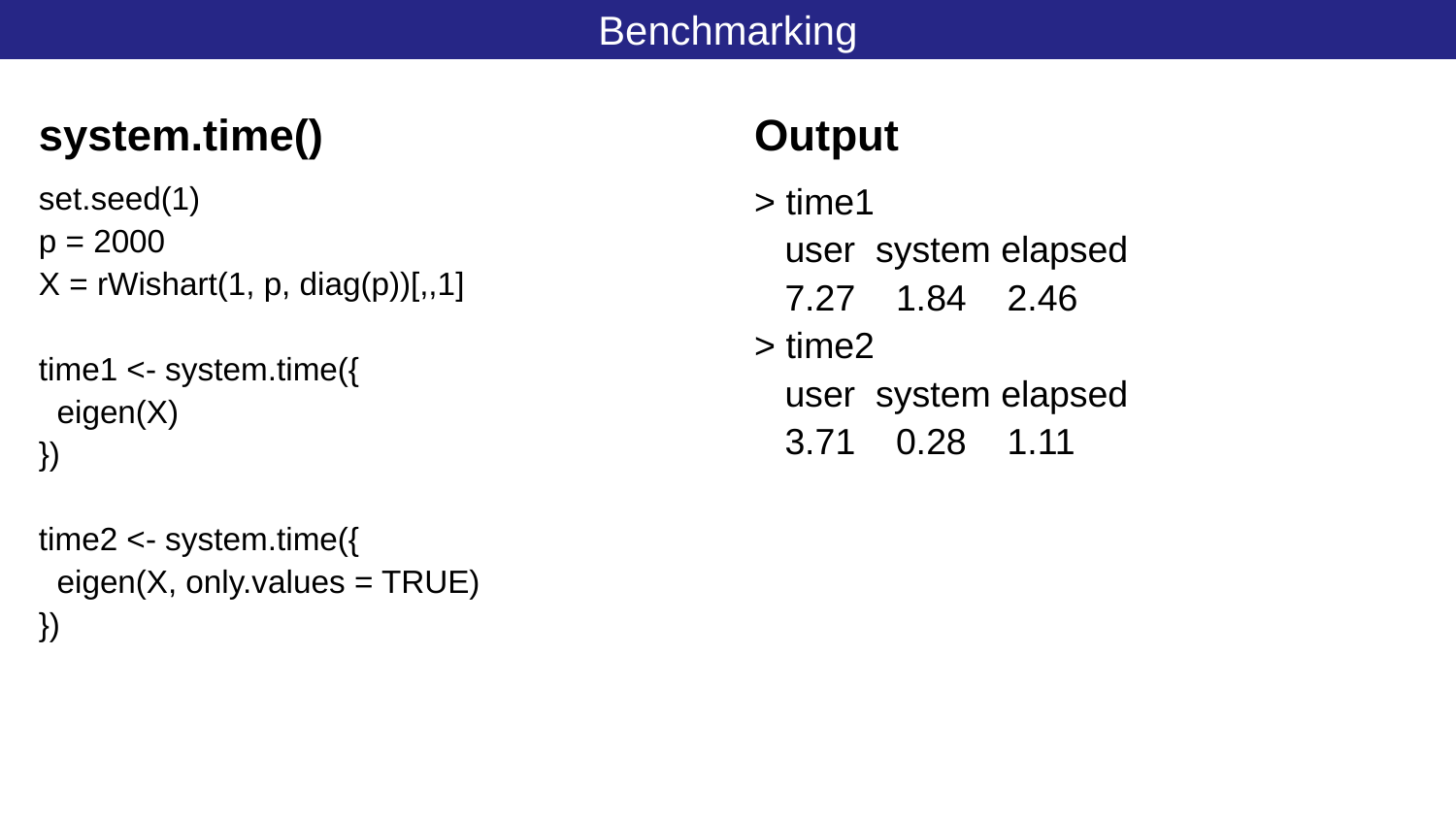

# Benchmarking
30
system.time()
Output
set.seed(1)
p = 2000
X = rWishart(1, p, diag(p))[,,1]

time1 <- system.time({
  eigen(X)
})

time2 <- system.time({
  eigen(X, only.values = TRUE)
})
> time1
   user  system elapsed
   7.27    1.84    2.46
> time2
   user  system elapsed
   3.71    0.28    1.11